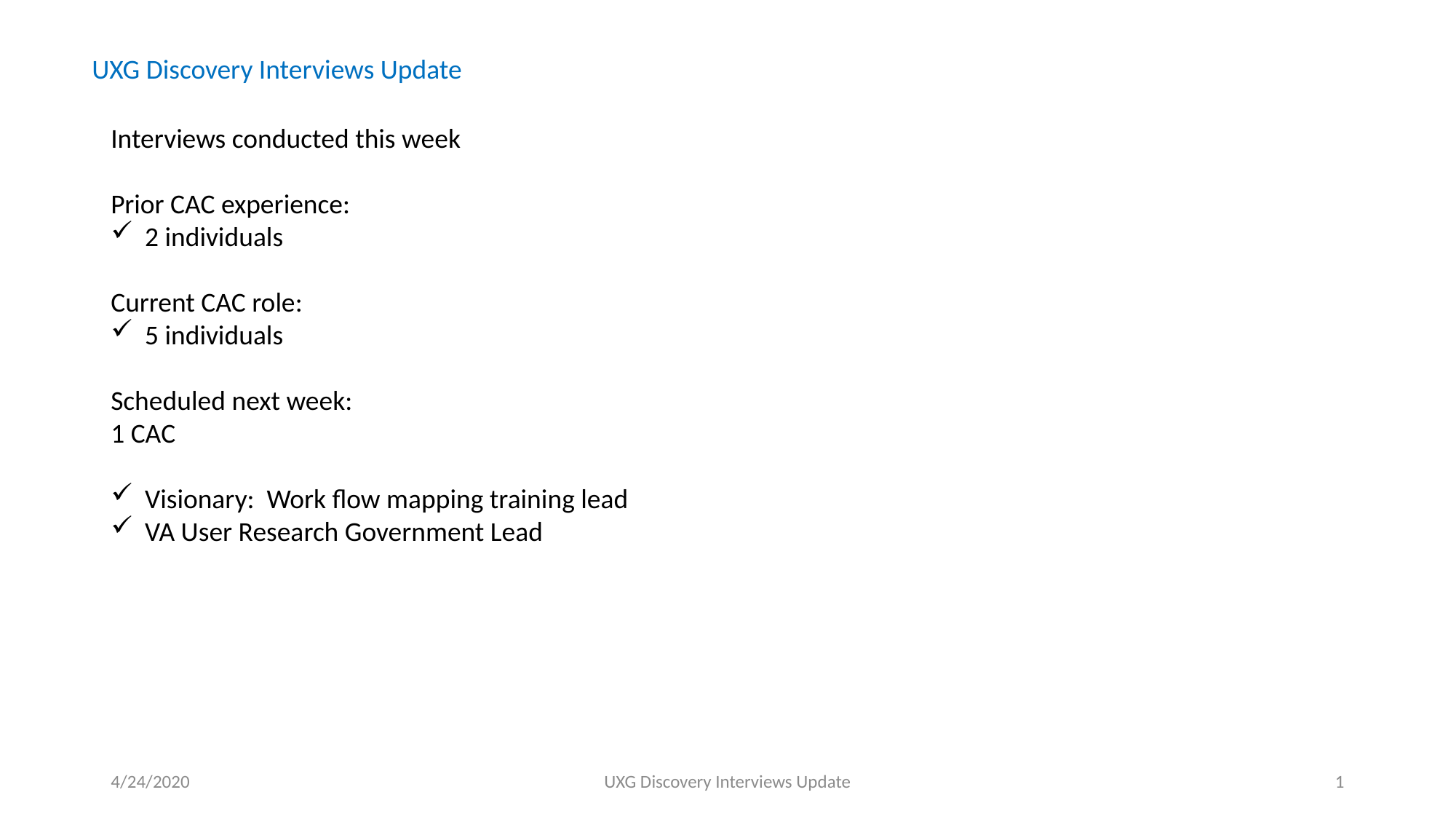

UXG Discovery Interviews Update
Interviews conducted this week

Prior CAC experience:
2 individuals

Current CAC role:
5 individuals

Scheduled next week:
1 CAC

Visionary:  Work flow mapping training lead
VA User Research Government Lead

4/24/2020
UXG Discovery Interviews Update
1